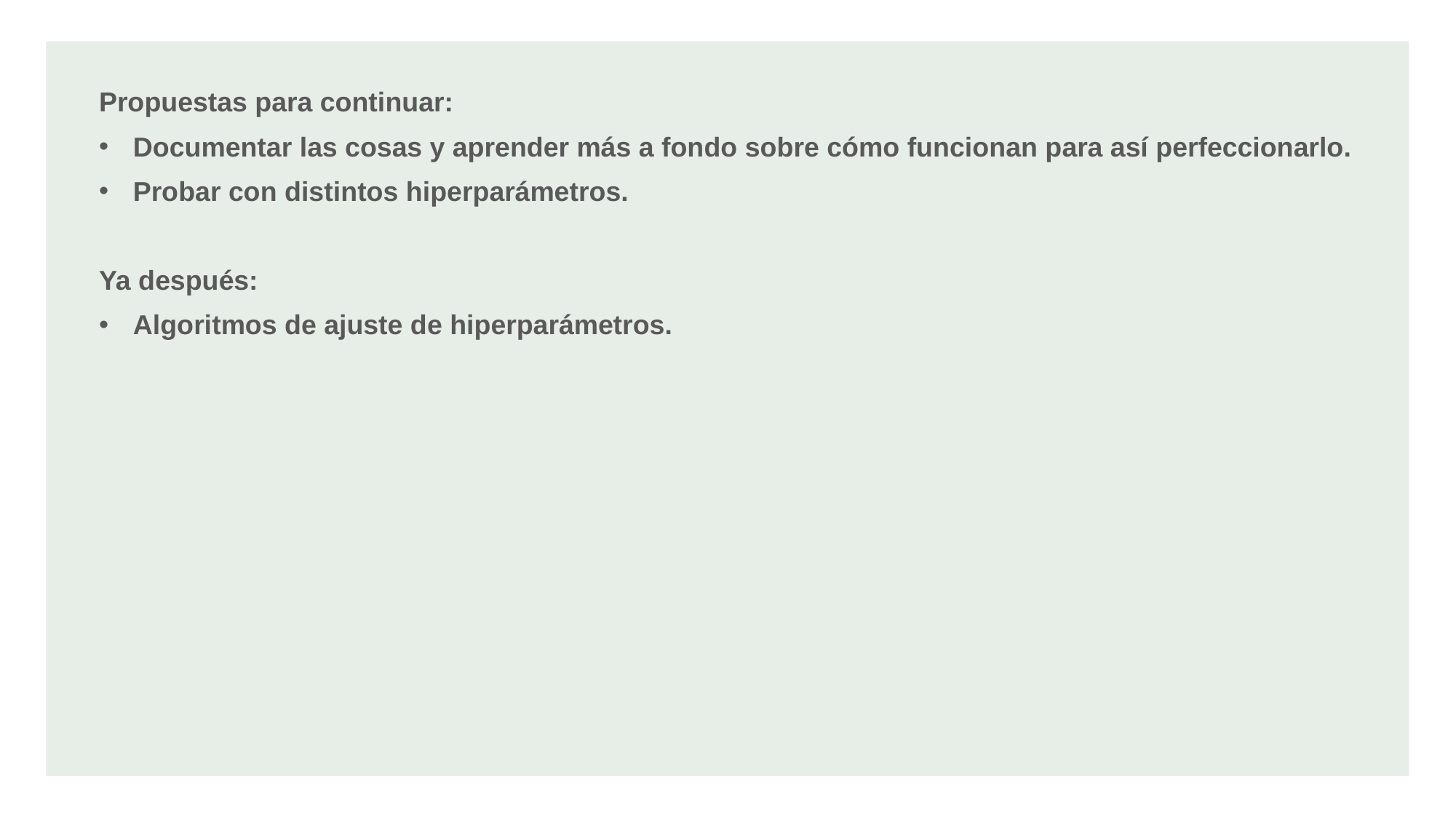

Propuestas para continuar:
Documentar las cosas y aprender más a fondo sobre cómo funcionan para así perfeccionarlo.
Probar con distintos hiperparámetros.

Ya después:
Algoritmos de ajuste de hiperparámetros.